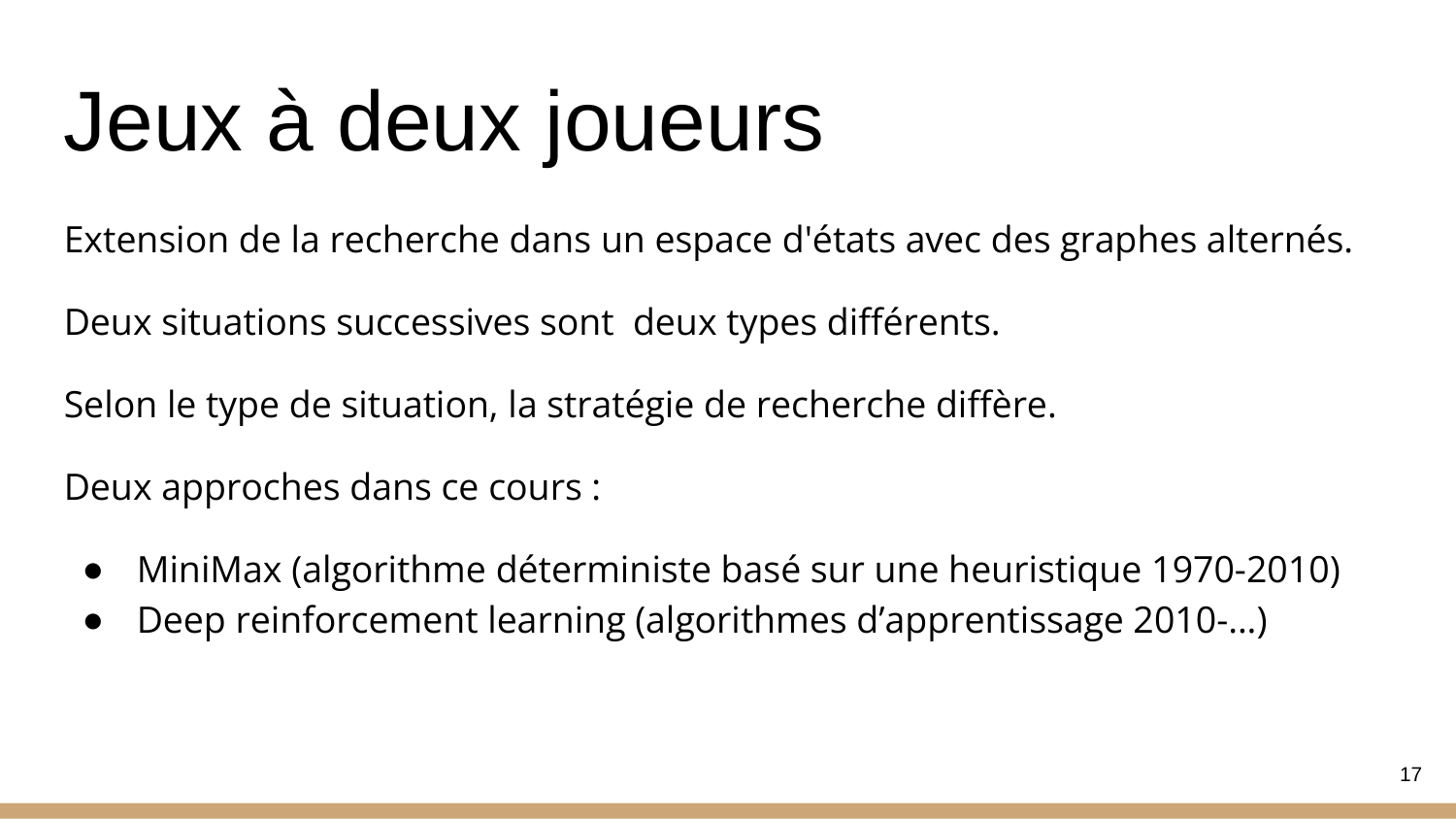

Jeux à deux joueurs
Extension de la recherche dans un espace d'états avec des graphes alternés.
Deux situations successives sont  deux types différents.
Selon le type de situation, la stratégie de recherche diffère.
Deux approches dans ce cours :
MiniMax (algorithme déterministe basé sur une heuristique 1970-2010)
Deep reinforcement learning (algorithmes d’apprentissage 2010-...)

17